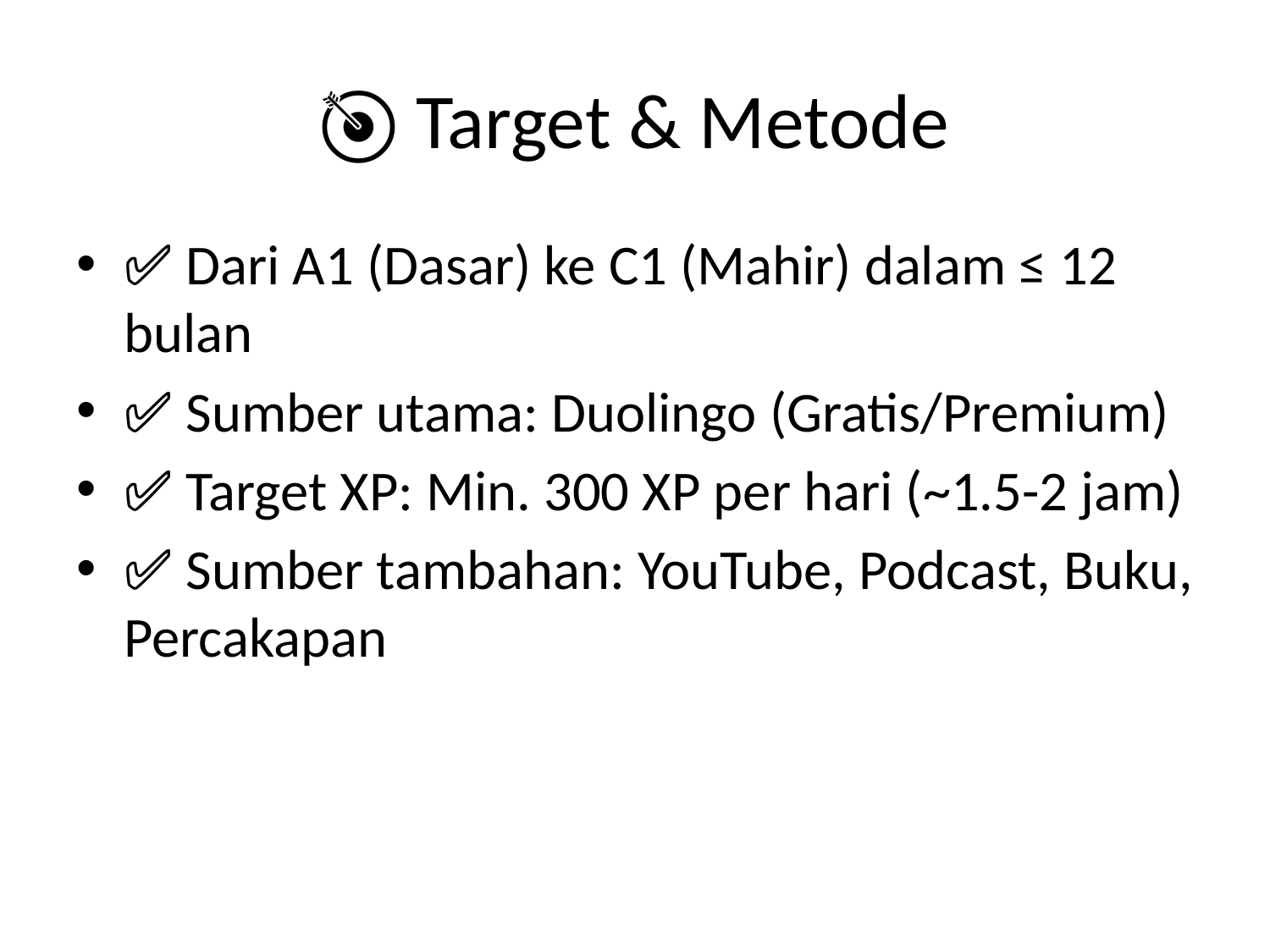

# 🎯 Target & Metode
✅ Dari A1 (Dasar) ke C1 (Mahir) dalam ≤ 12 bulan
✅ Sumber utama: Duolingo (Gratis/Premium)
✅ Target XP: Min. 300 XP per hari (~1.5-2 jam)
✅ Sumber tambahan: YouTube, Podcast, Buku, Percakapan